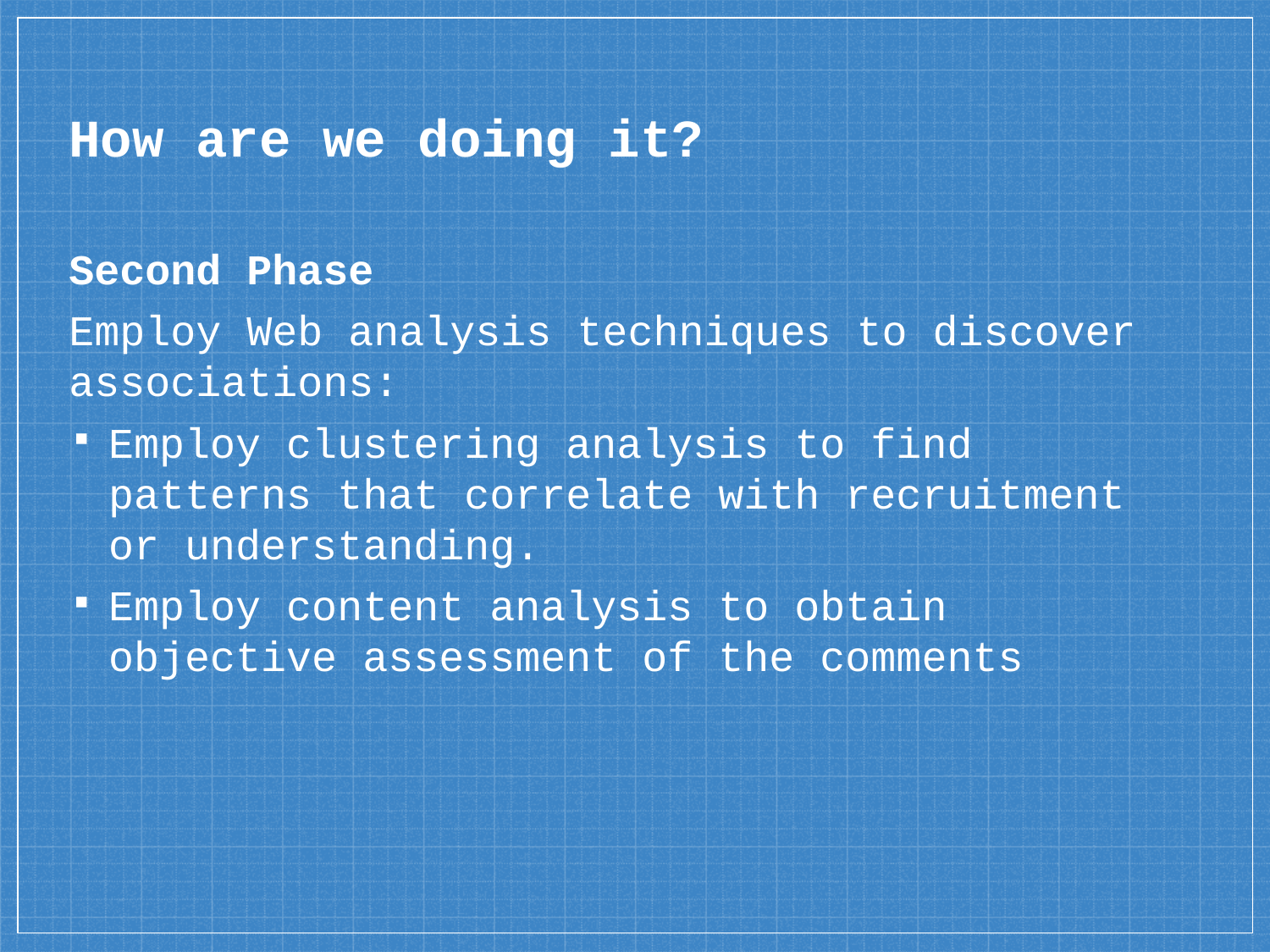

# How are we doing it?
Second Phase
Employ Web analysis techniques to discover associations:
Employ clustering analysis to find patterns that correlate with recruitment or understanding.
Employ content analysis to obtain objective assessment of the comments